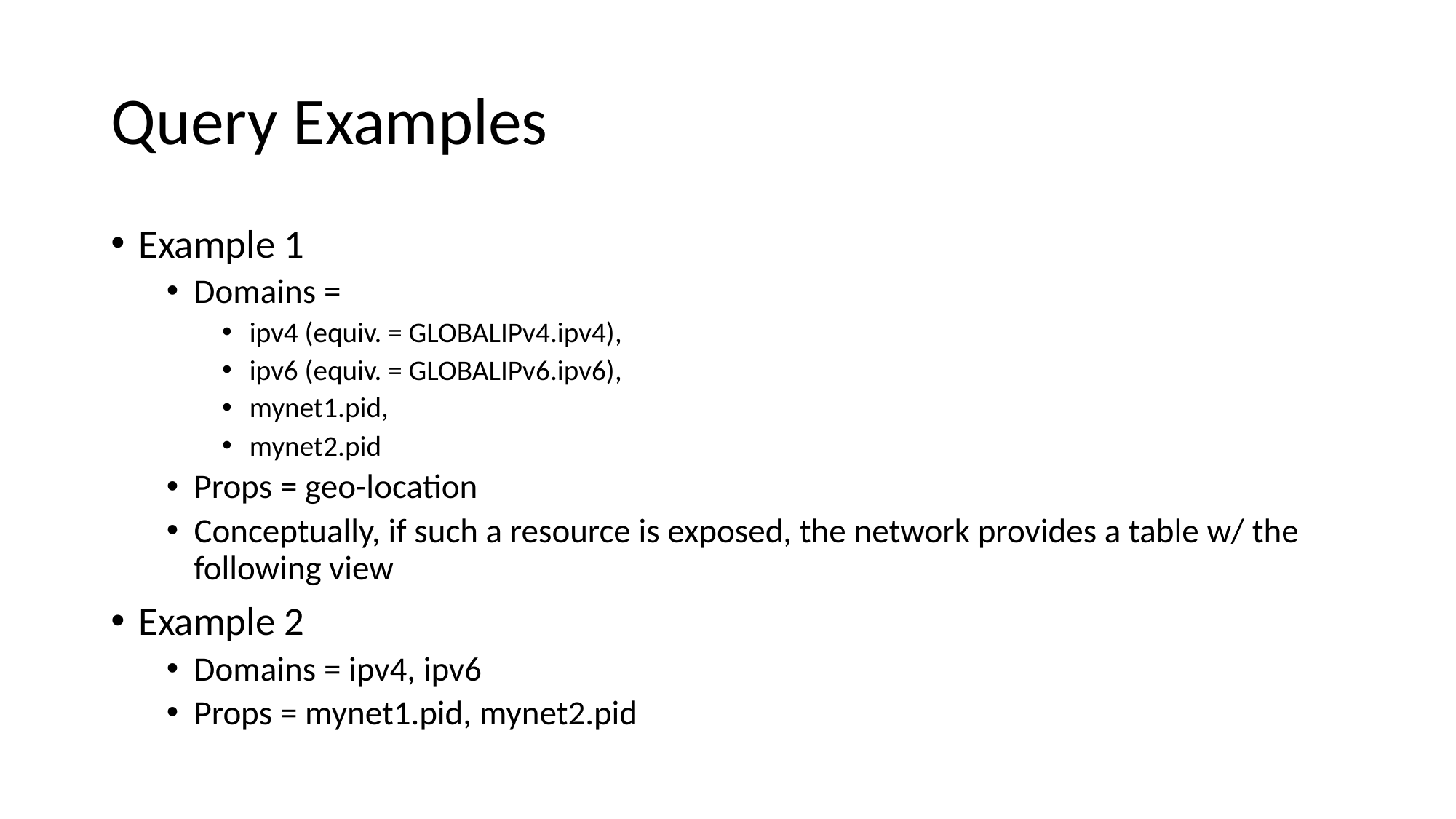

# Query Examples
Example 1
Domains =
ipv4 (equiv. = GLOBALIPv4.ipv4),
ipv6 (equiv. = GLOBALIPv6.ipv6),
mynet1.pid,
mynet2.pid
Props = geo-location
Conceptually, if such a resource is exposed, the network provides a table w/ the following view
Example 2
Domains = ipv4, ipv6
Props = mynet1.pid, mynet2.pid